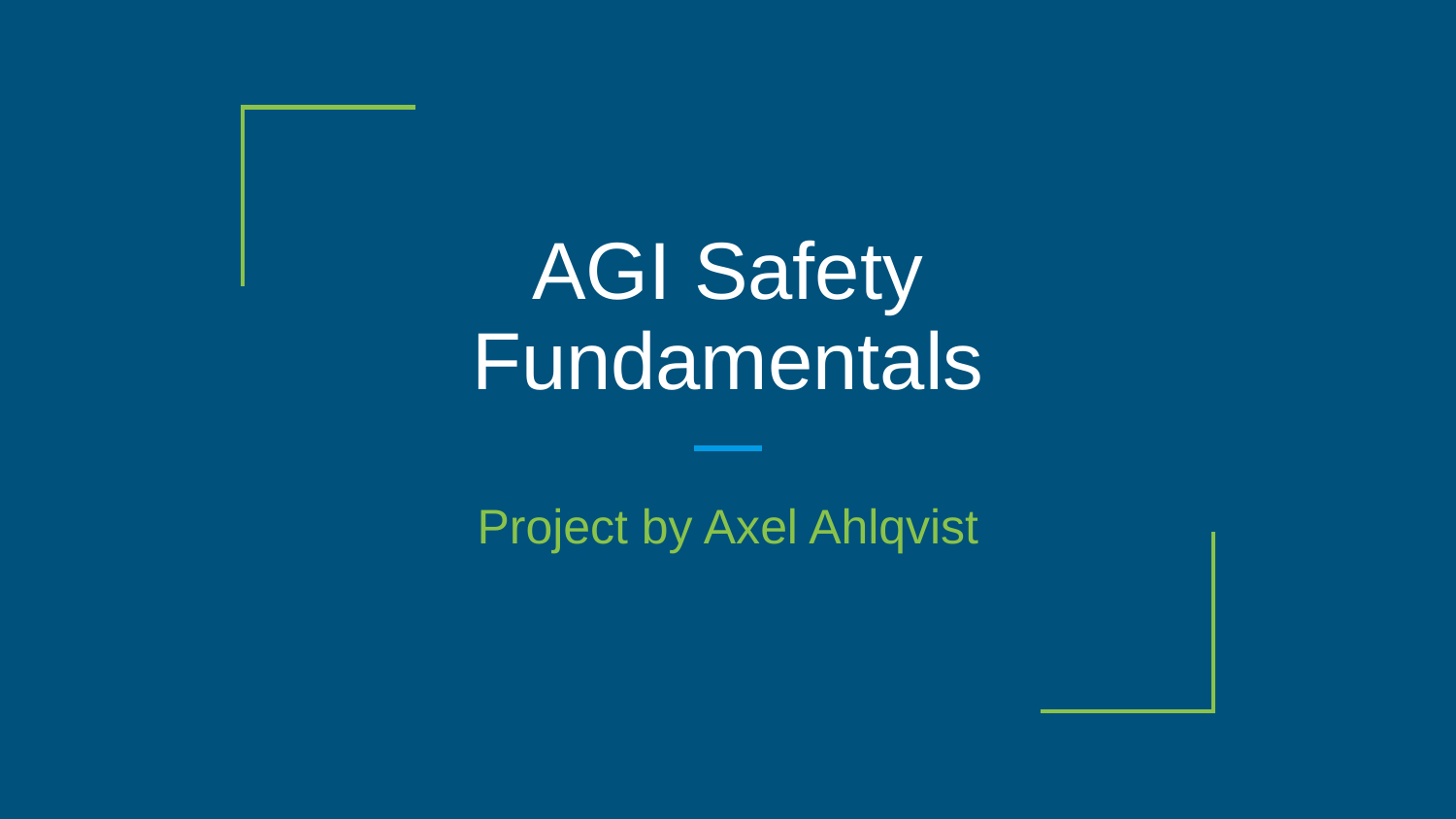

# AGI Safety Fundamentals
Project by Axel Ahlqvist